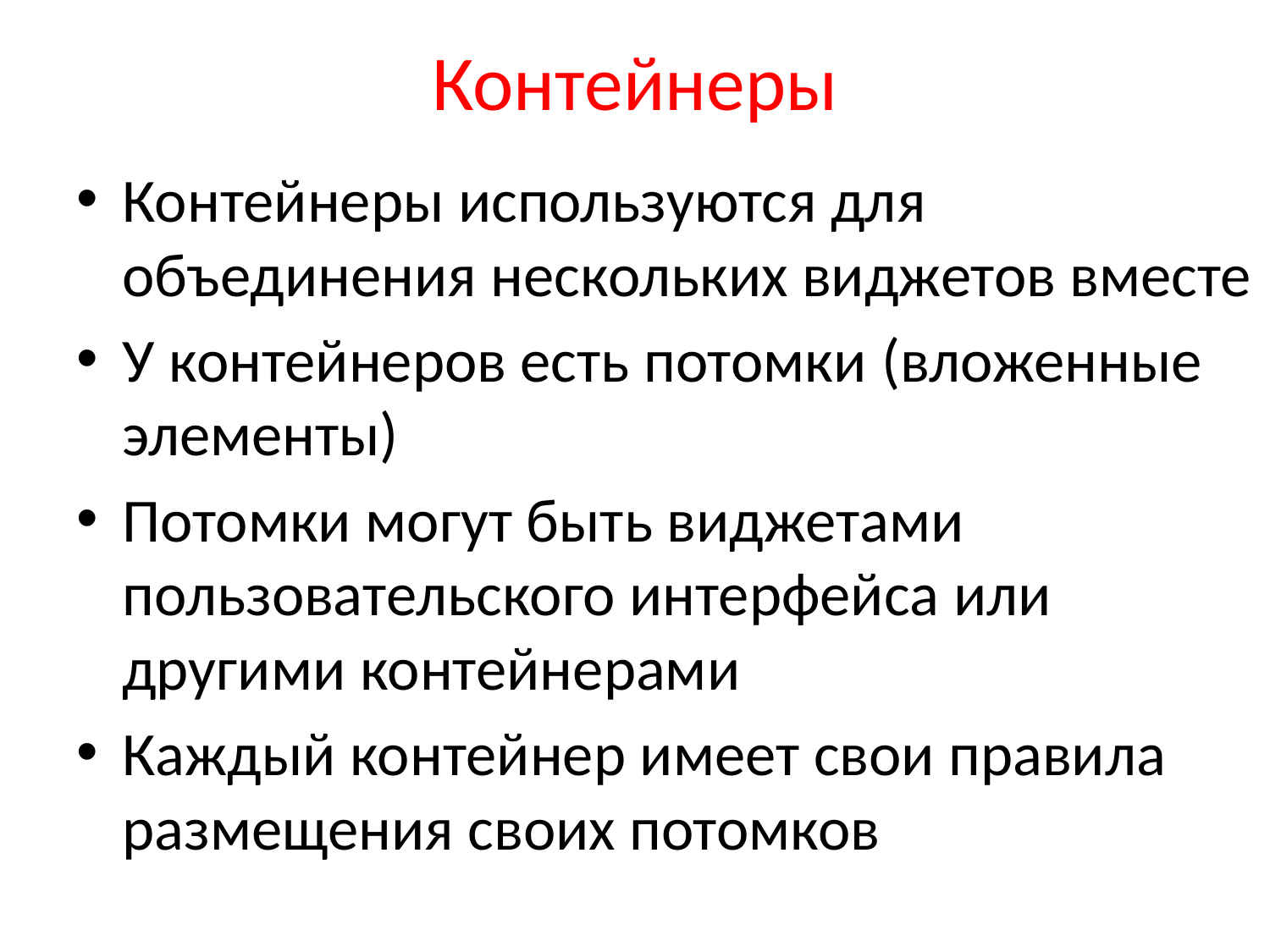

# Контейнеры
Контейнеры используются для объединения нескольких виджетов вместе
У контейнеров есть потомки (вложенные элементы)
Потомки могут быть виджетами пользовательского интерфейса или другими контейнерами
Каждый контейнер имеет свои правила размещения своих потомков